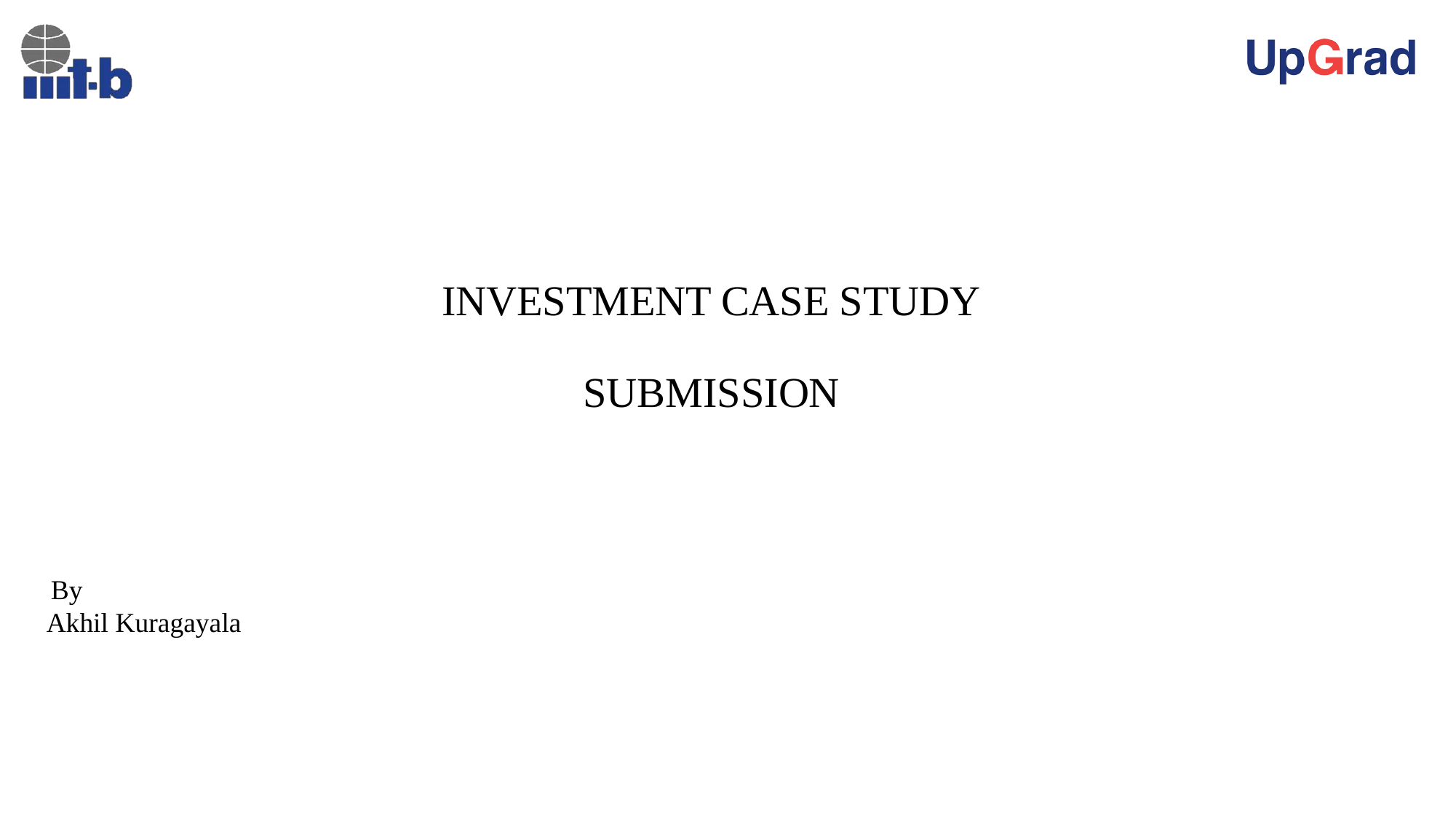

# INVESTMENT CASE STUDY
SUBMISSION
 By
Akhil Kuragayala